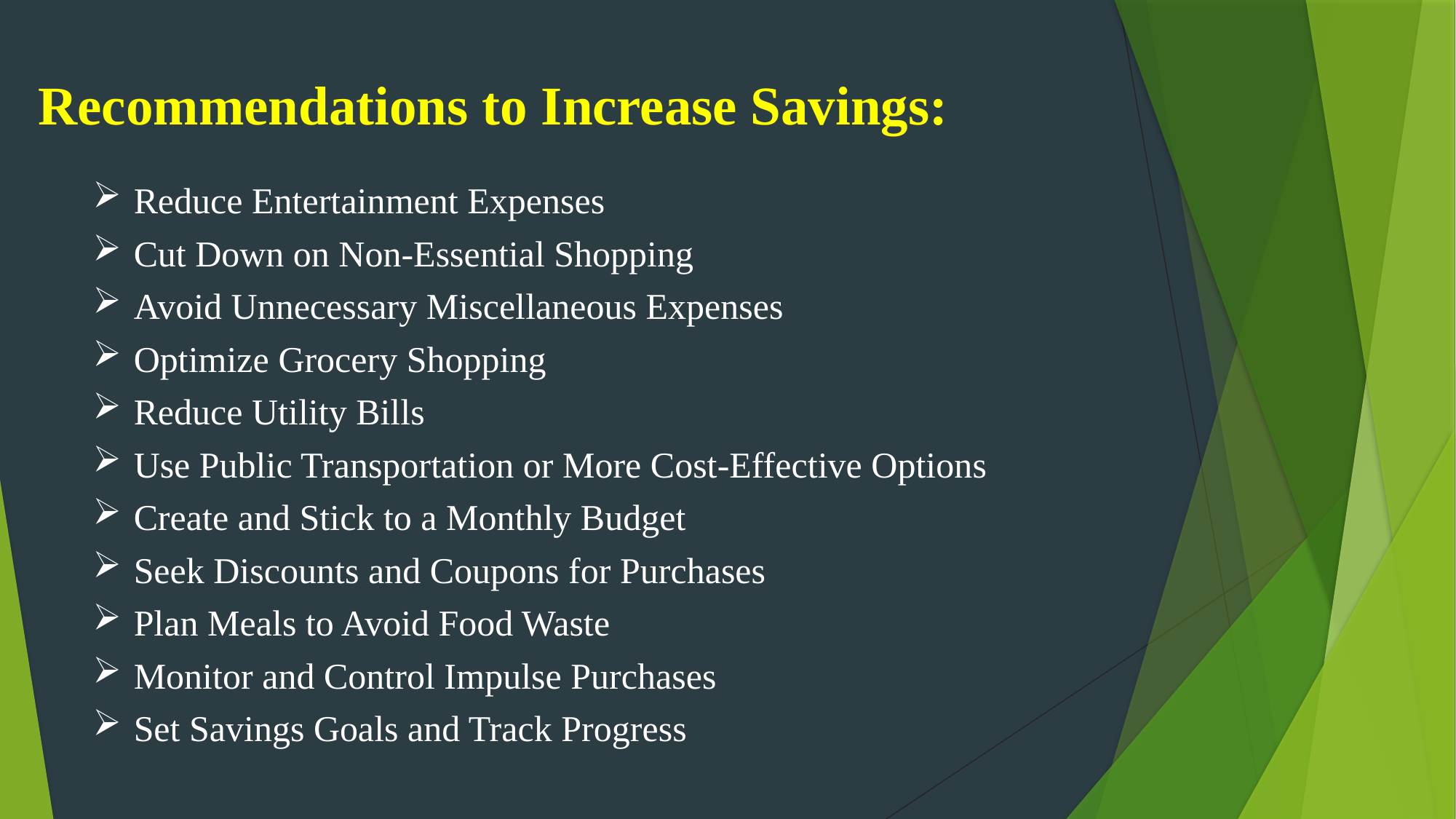

Recommendations to Increase Savings:

Reduce Entertainment Expenses
Cut Down on Non-Essential Shopping
Avoid Unnecessary Miscellaneous Expenses
Optimize Grocery Shopping
Reduce Utility Bills
Use Public Transportation or More Cost-Effective Options
Create and Stick to a Monthly Budget
Seek Discounts and Coupons for Purchases
Plan Meals to Avoid Food Waste
Monitor and Control Impulse Purchases
Set Savings Goals and Track Progress